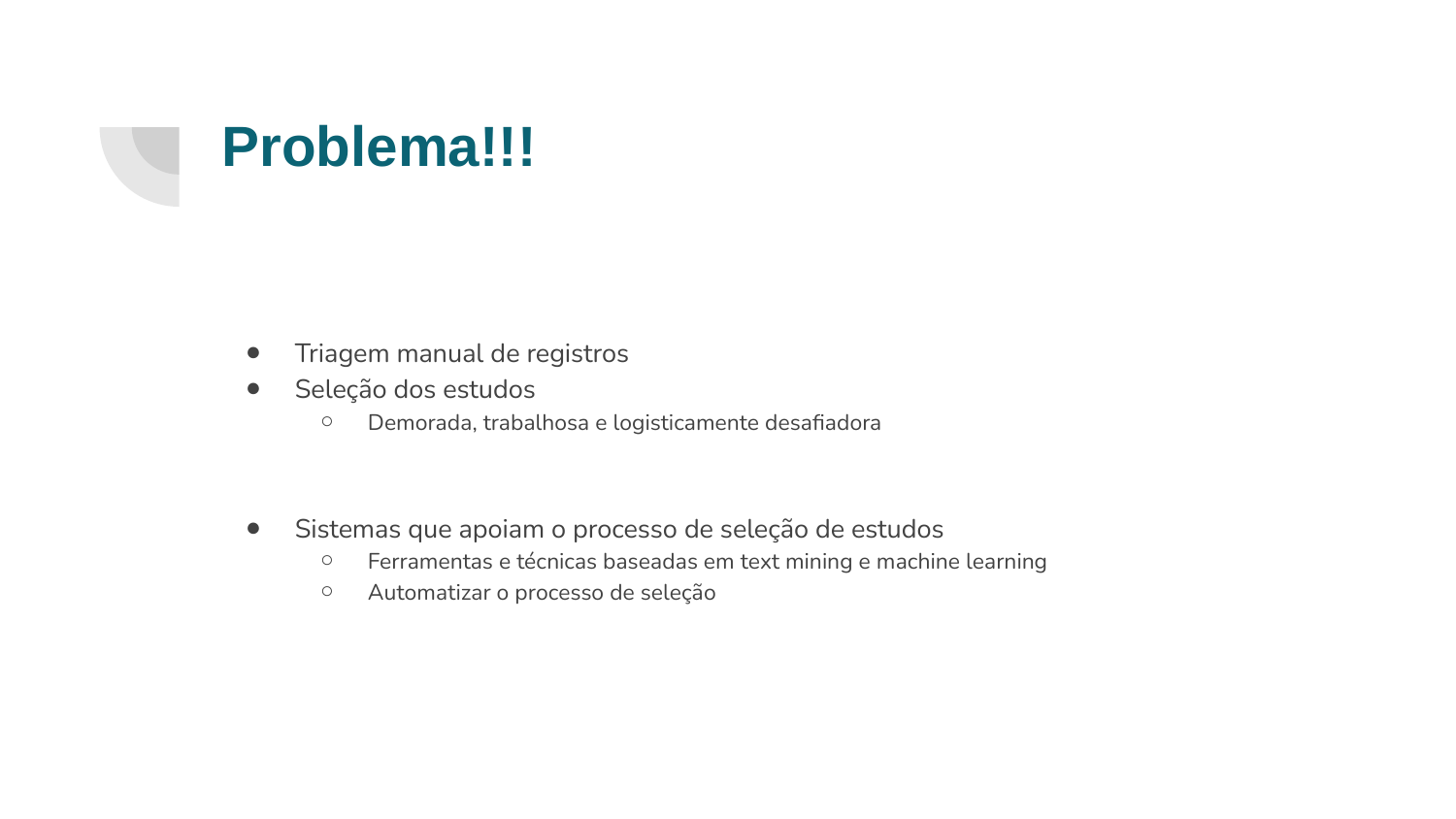

# Problema!!!
Triagem manual de registros
Seleção dos estudos
Demorada, trabalhosa e logisticamente desafiadora

Sistemas que apoiam o processo de seleção de estudos
Ferramentas e técnicas baseadas em text mining e machine learning
Automatizar o processo de seleção